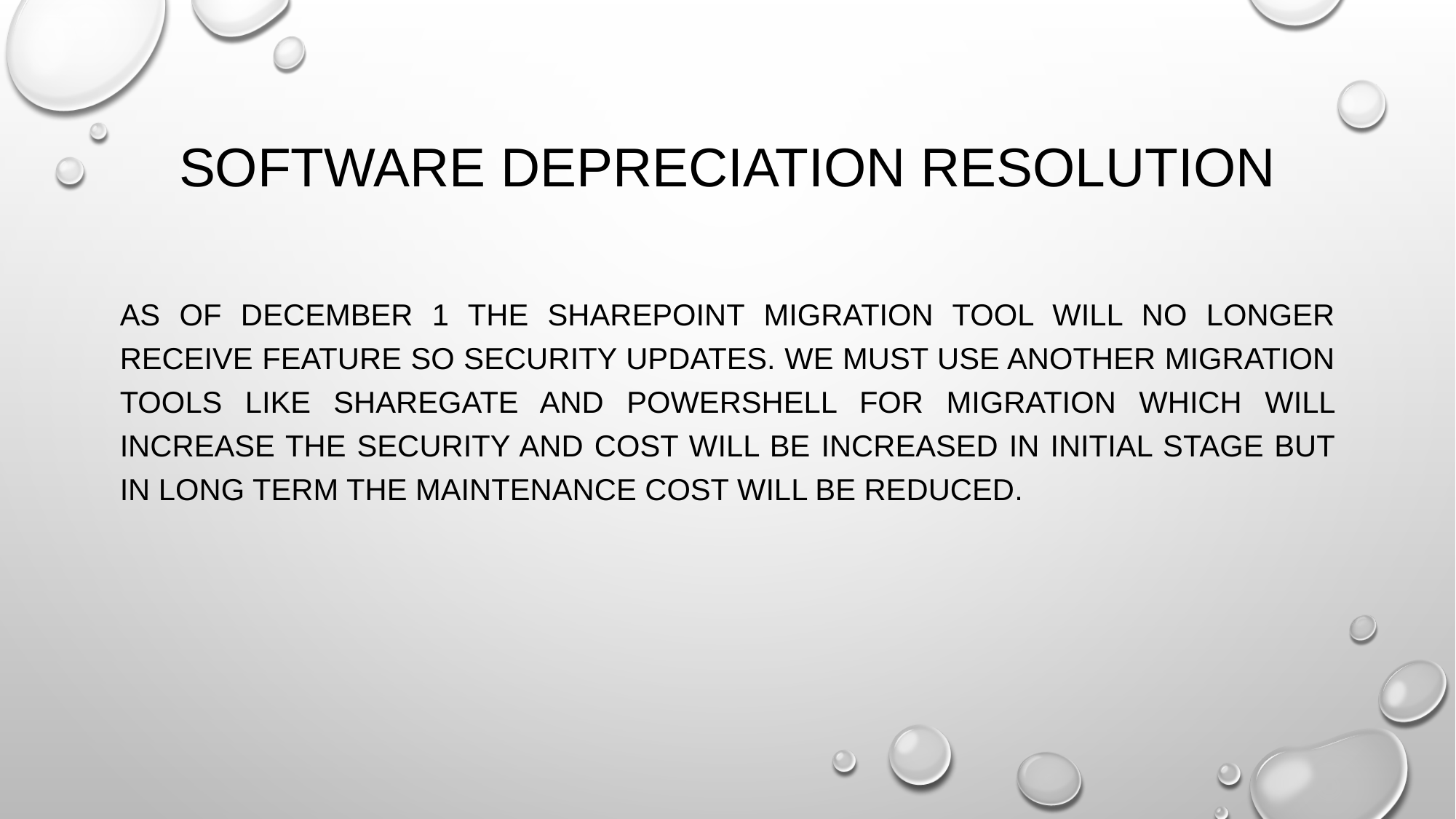

# Software Depreciation Resolution
As of December 1 the SharePoint Migration tool will no longer receive feature so security updates. We must use another Migration tools like Sharegate and PowerShell for migration which will increase the security and cost will be increased in initial stage but in long term the maintenance cost will be reduced.